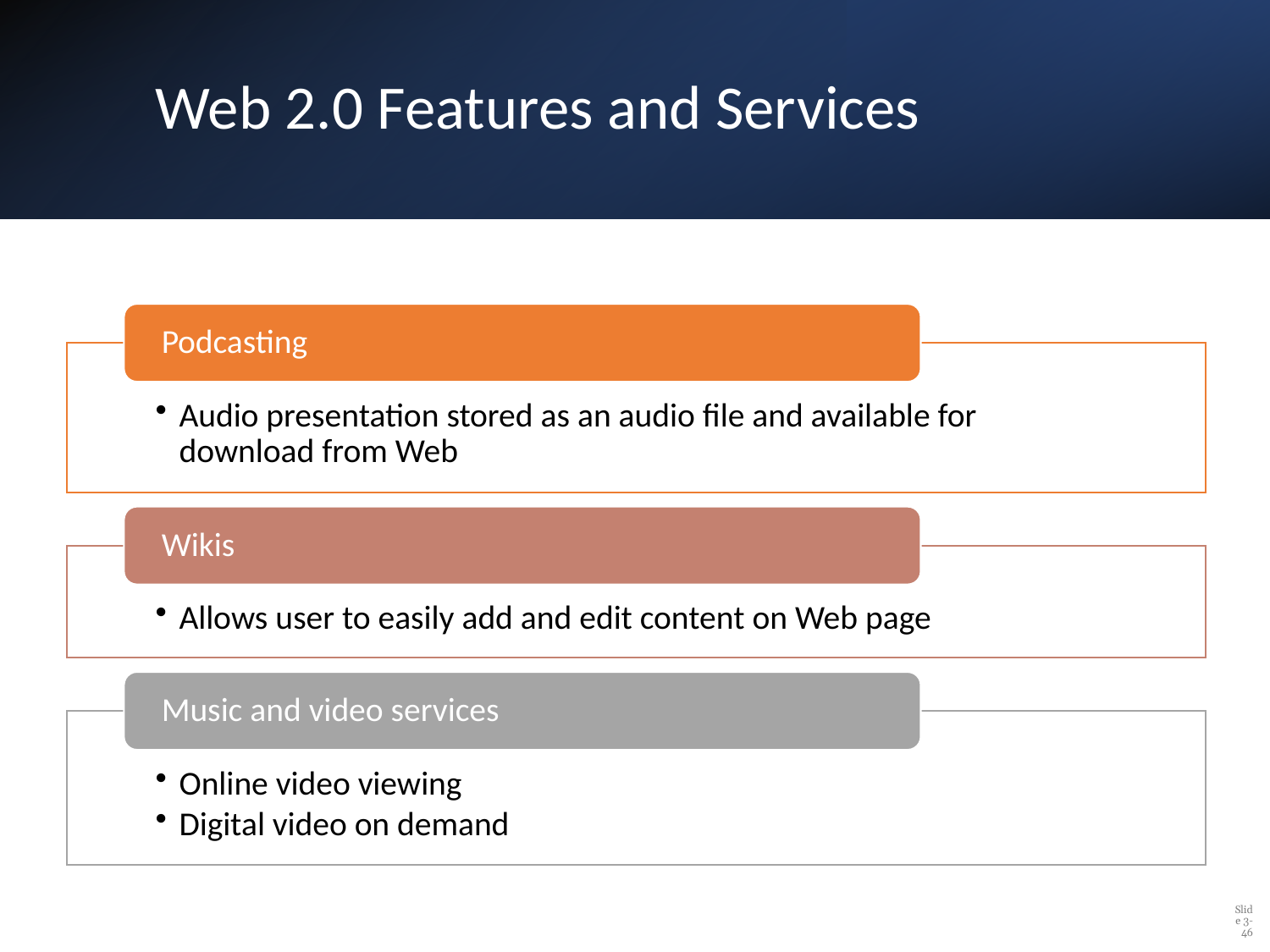

# Web 2.0 Features and Services
Audio presentation stored as an audio file and available for download from Web
Podcasting
Allows user to easily add and edit content on Web page
Wikis
Online video viewing
Digital video on demand
Music and video services
Slide 3-46